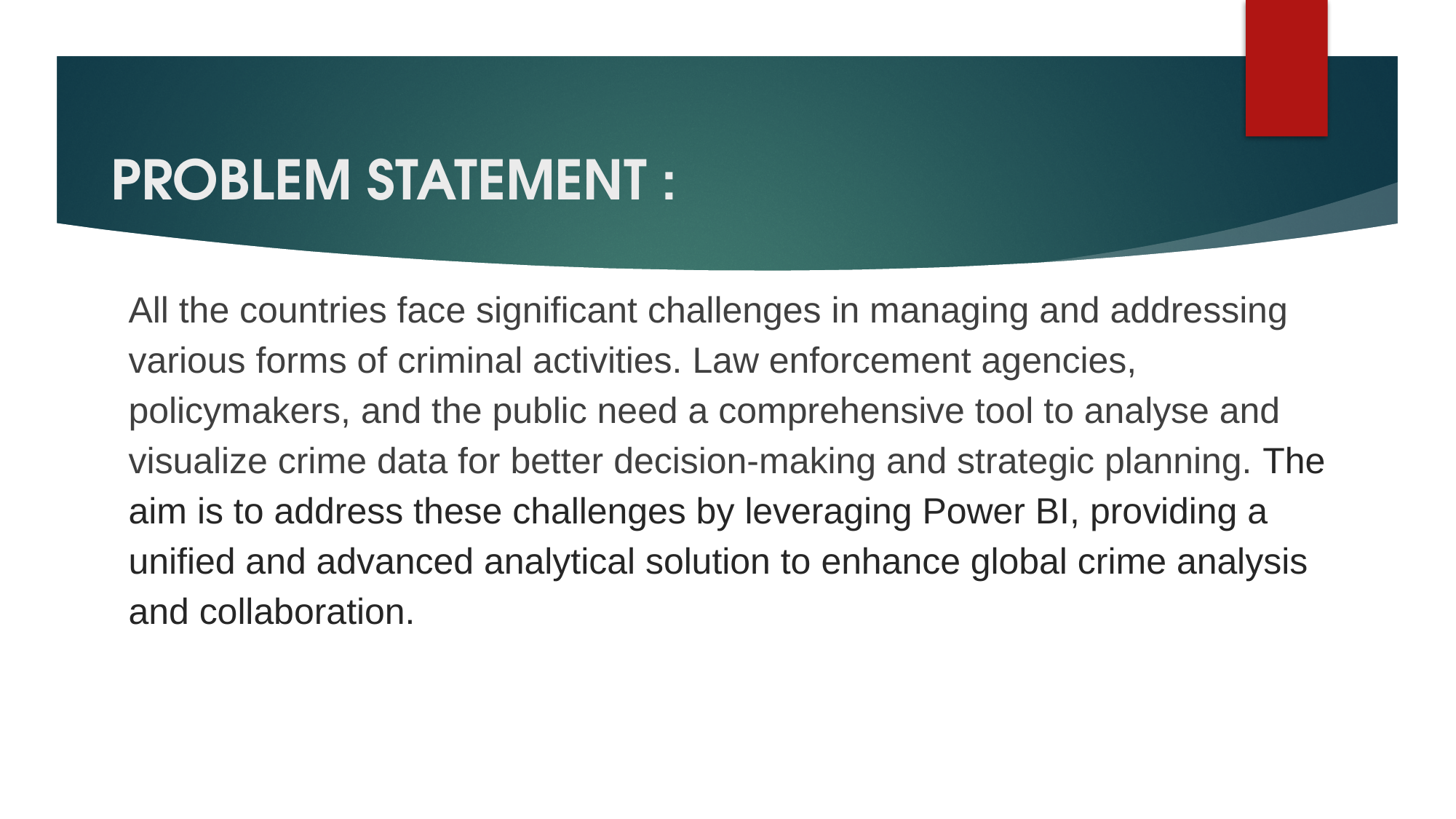

# PROBLEM STATEMENT :
All the countries face significant challenges in managing and addressing various forms of criminal activities. Law enforcement agencies, policymakers, and the public need a comprehensive tool to analyse and visualize crime data for better decision-making and strategic planning. The aim is to address these challenges by leveraging Power BI, providing a unified and advanced analytical solution to enhance global crime analysis and collaboration.